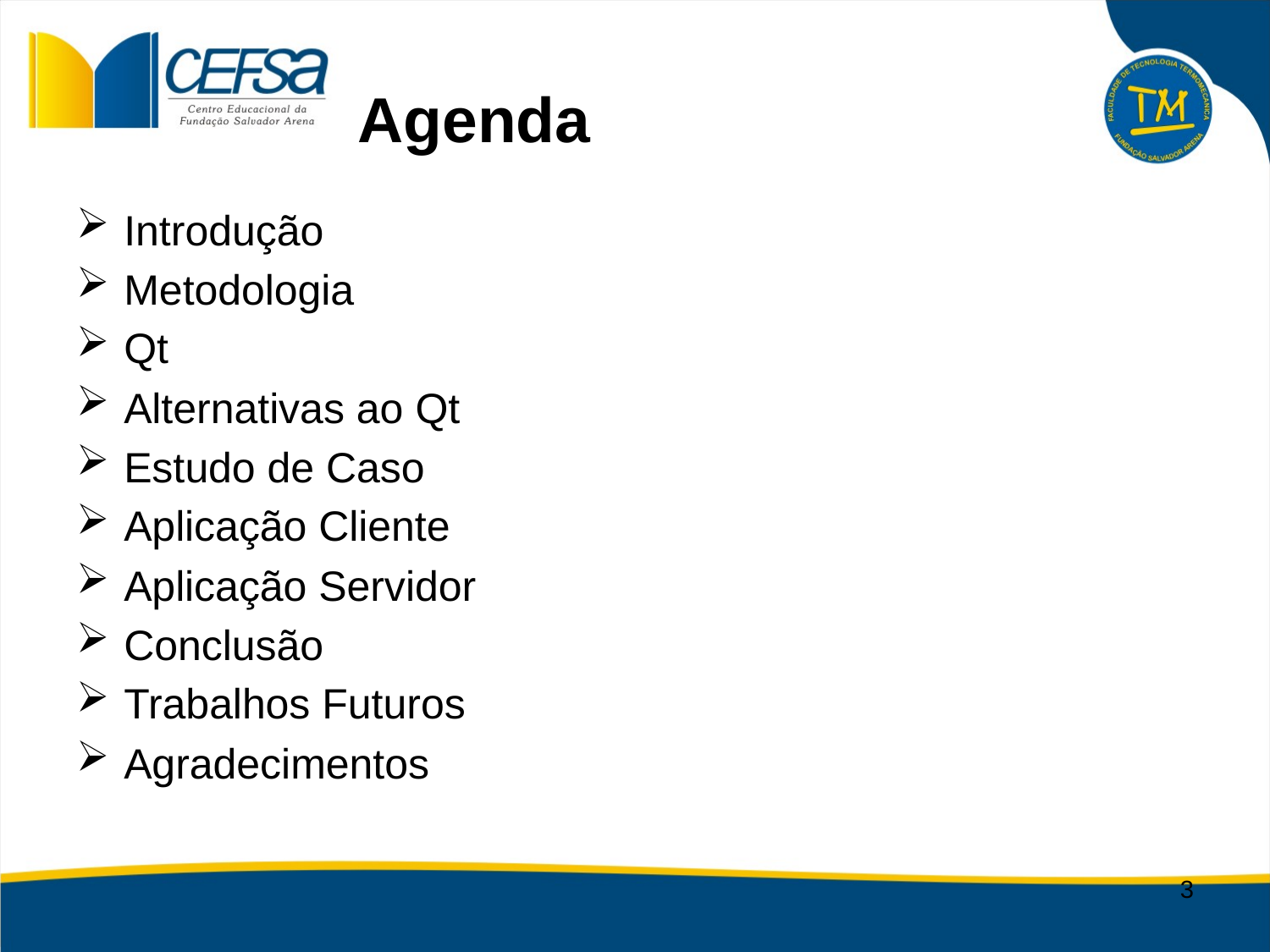

# Agenda
Introdução
Metodologia
Qt
Alternativas ao Qt
Estudo de Caso
Aplicação Cliente
Aplicação Servidor
Conclusão
Trabalhos Futuros
Agradecimentos
3